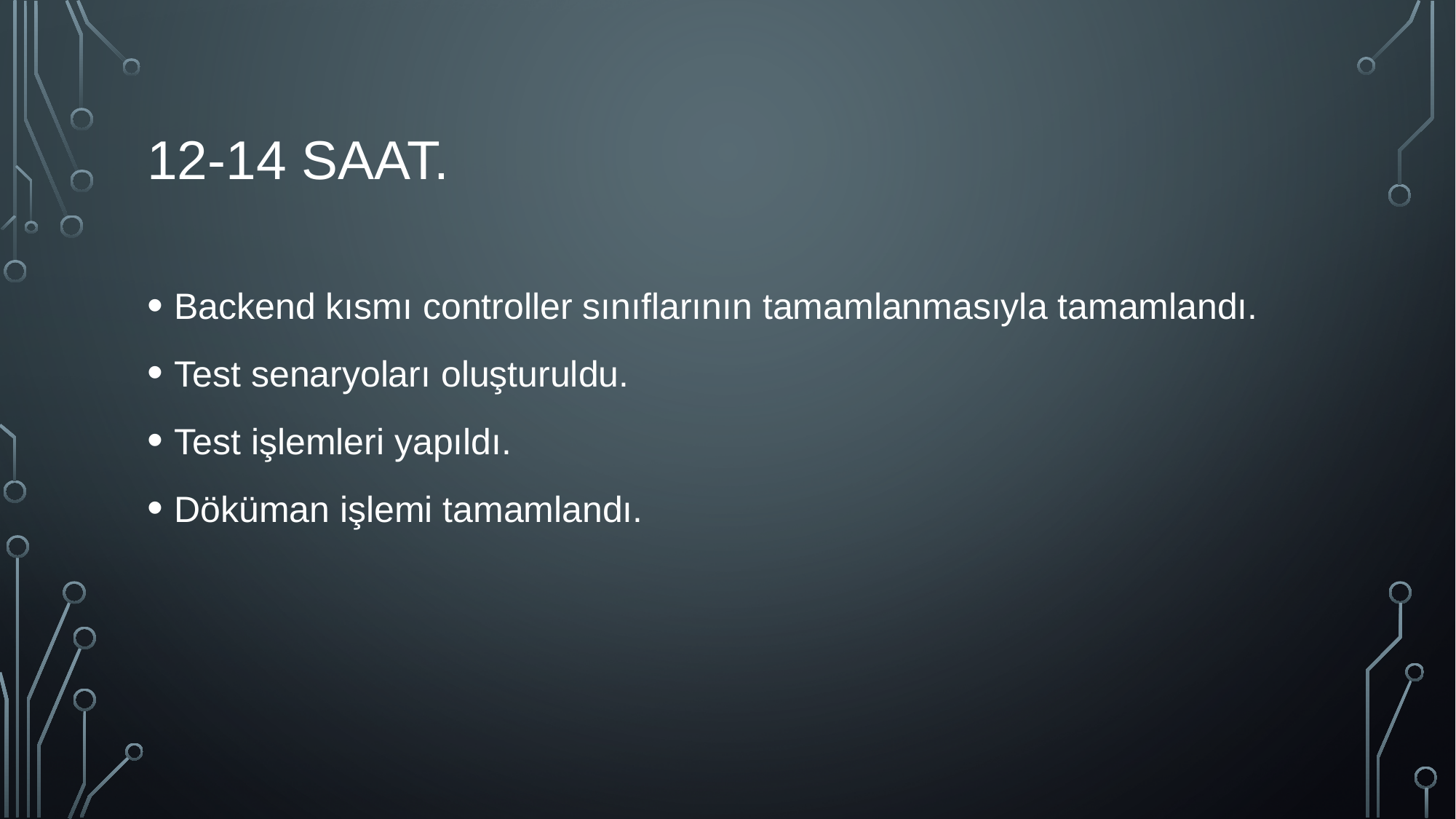

# 12-14 saat.
Backend kısmı controller sınıflarının tamamlanmasıyla tamamlandı.
Test senaryoları oluşturuldu.
Test işlemleri yapıldı.
Döküman işlemi tamamlandı.